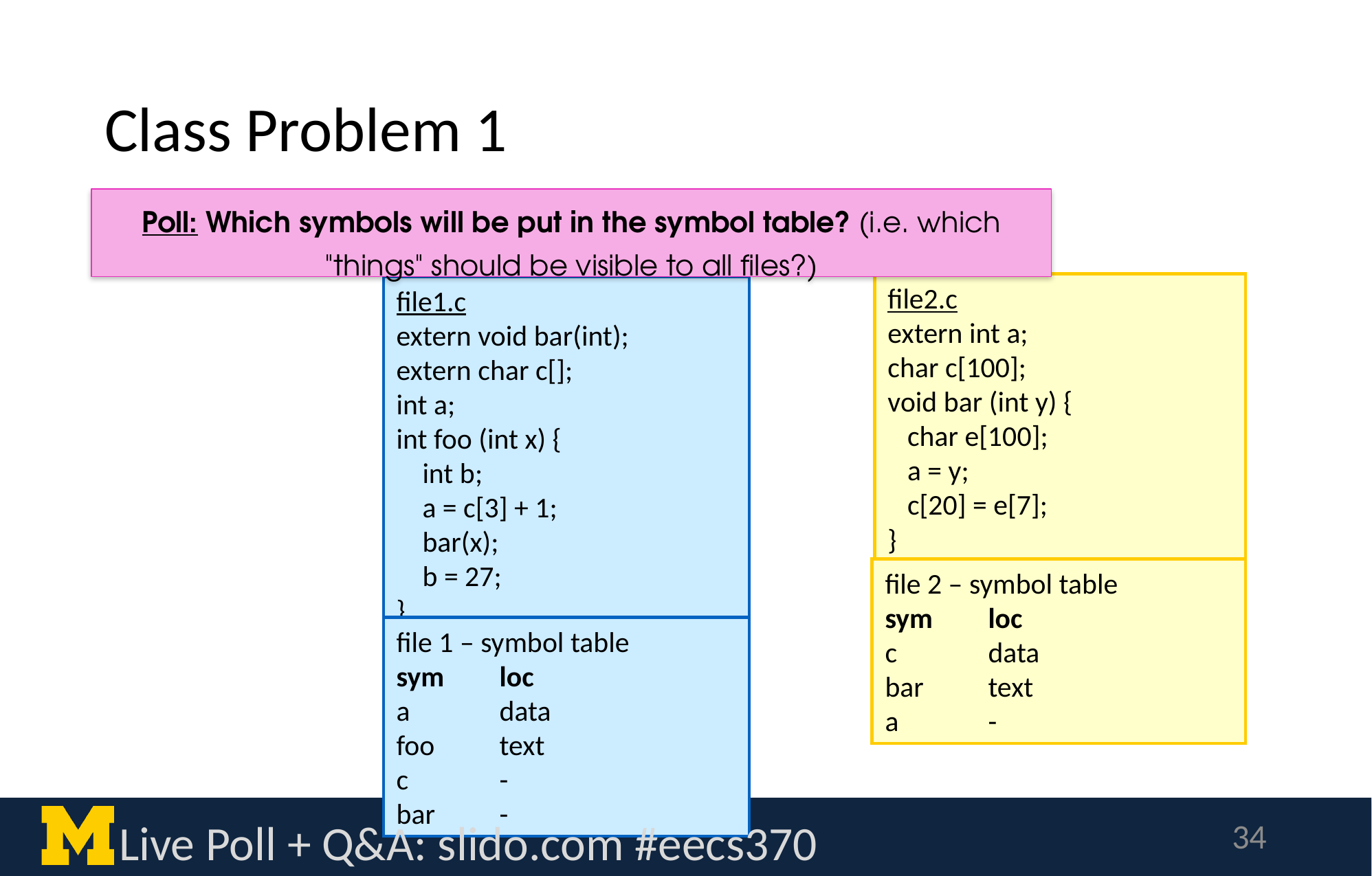

# Class Problem 1
Poll: Which symbols will be put in the symbol table? (i.e. which "things" should be visible to all files?)
file2.c
extern int a;
char c[100];
void bar (int y) {
   char e[100];
   a = y;
   c[20] = e[7];
}
file1.c
extern void bar(int);
extern char c[];
int a;
int foo (int x) {
    int b;
    a = c[3] + 1;
    bar(x);
    b = 27;
}
file 2 – symbol table
sym	loc
c	data
bar	text
a	-
file 1 – symbol table
sym	loc
a	data
foo	text
c	-
bar	-
Live Poll + Q&A: slido.com #eecs370
34